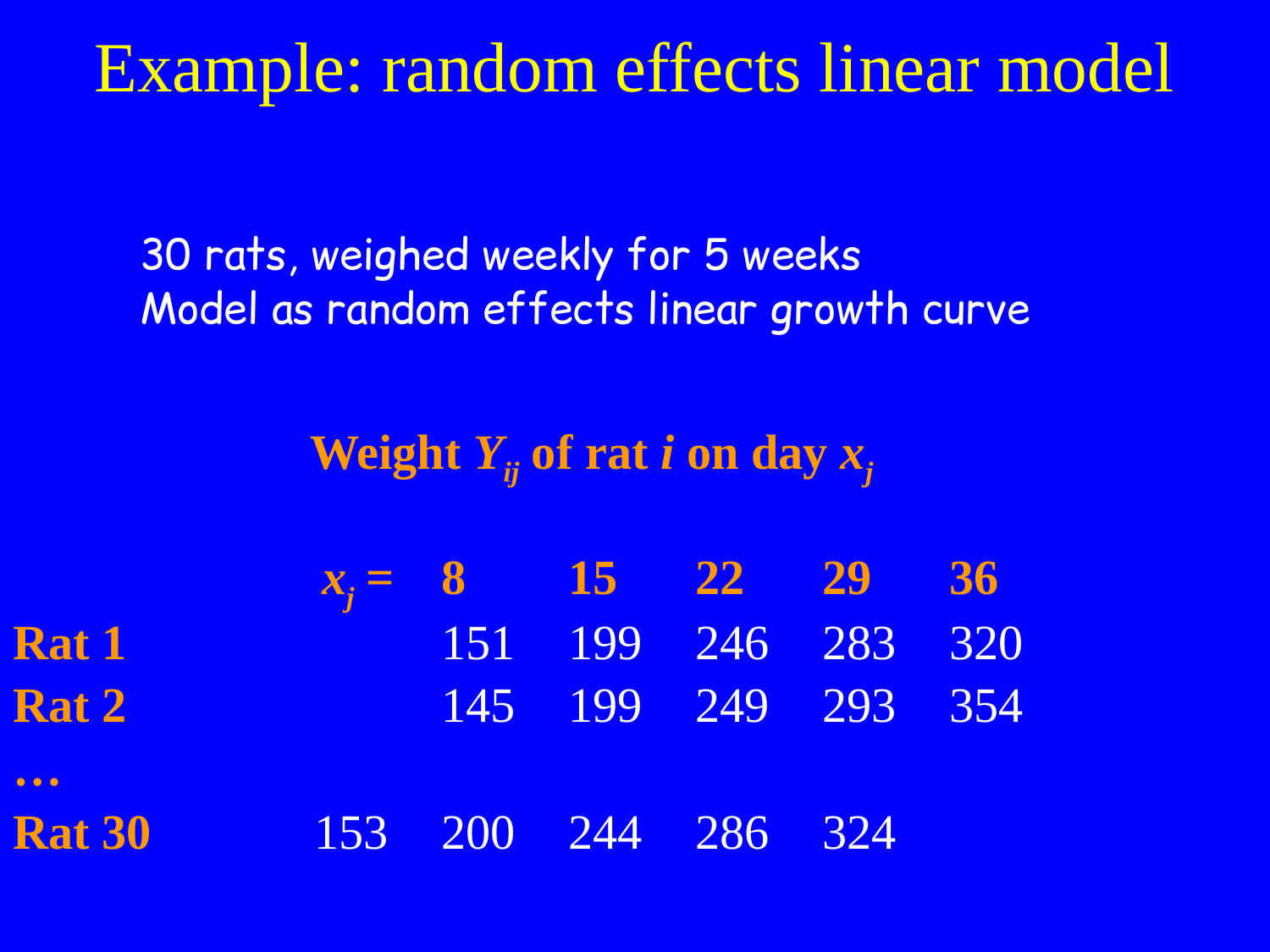

# Example: random effects linear model

30 rats, weighed weekly for 5 weeks
Model as random effects linear growth curve

		          Weight Yij of rat i on day xj
	    	 xj = 	8	15	22	29	36
Rat 1			151	199	246	283	320
Rat 2			145	199	249	293	354
…
Rat 30		153	200	244	286	324